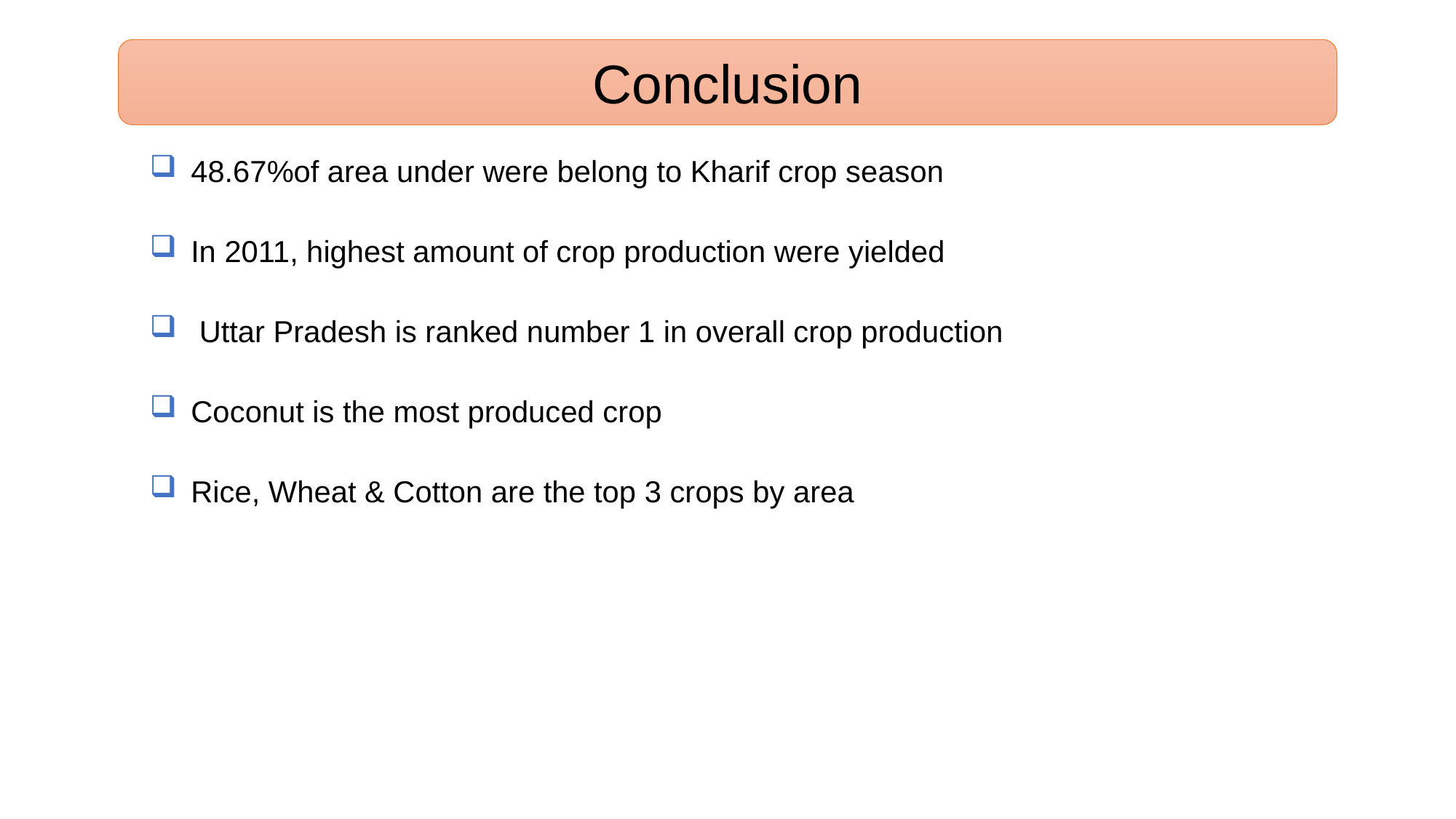

Conclusion
48.67%of area under were belong to Kharif crop season

In 2011, highest amount of crop production were yielded

 Uttar Pradesh is ranked number 1 in overall crop production

Coconut is the most produced crop

Rice, Wheat & Cotton are the top 3 crops by area